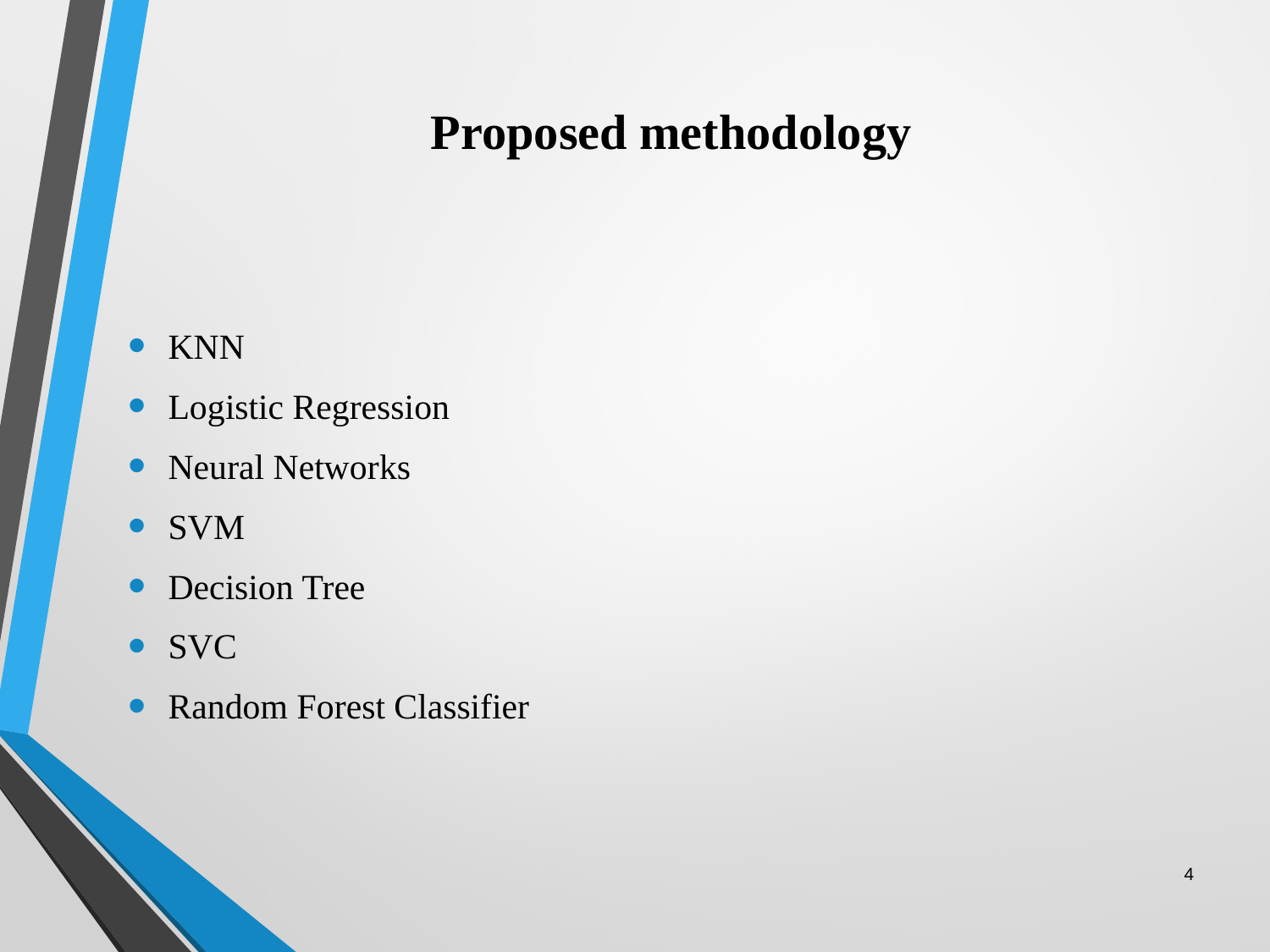

# Proposed methodology
KNN
Logistic Regression
Neural Networks
SVM
Decision Tree
SVC
Random Forest Classifier
4